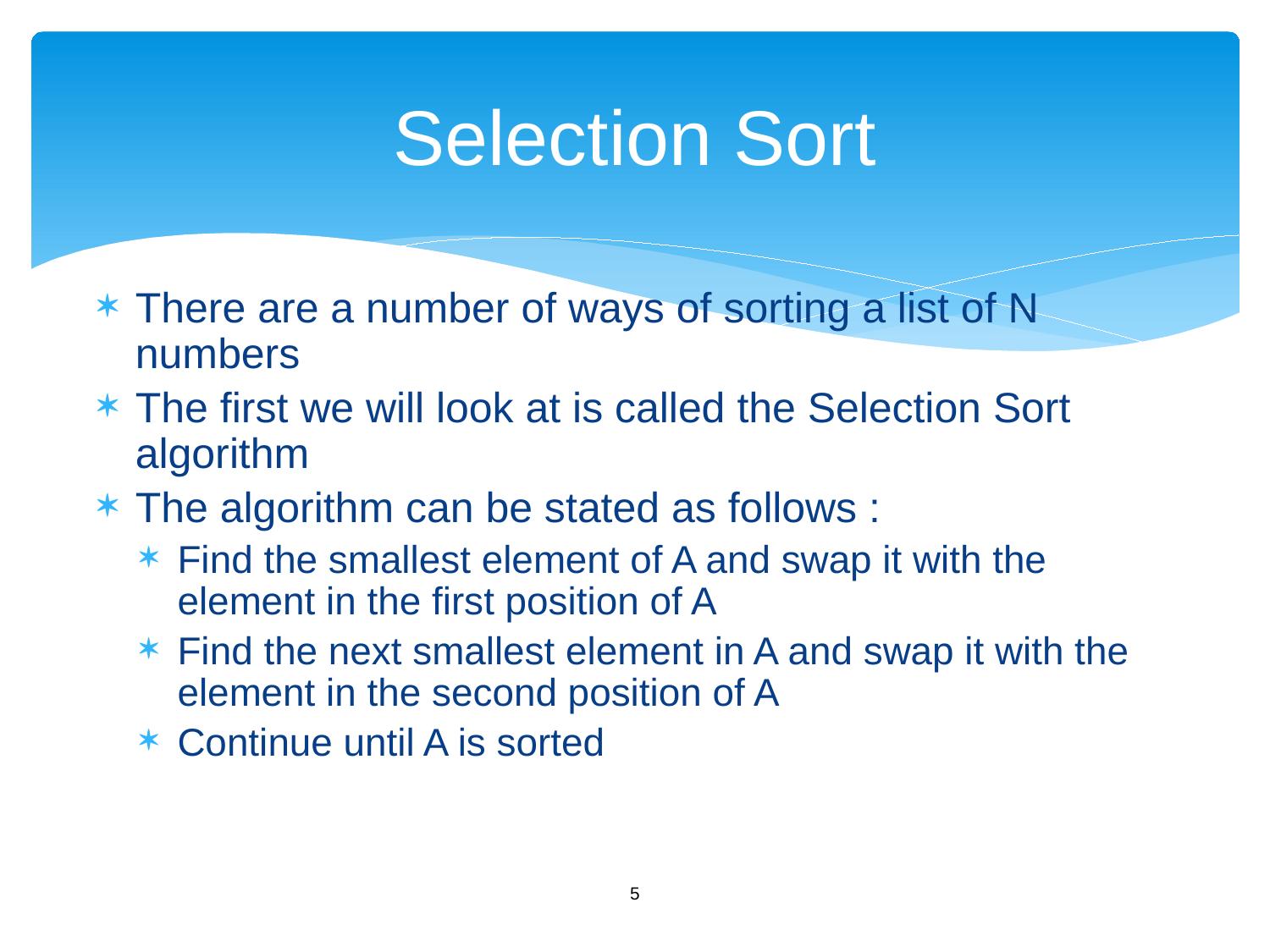

# Selection Sort
There are a number of ways of sorting a list of N numbers
The first we will look at is called the Selection Sort algorithm
The algorithm can be stated as follows :
Find the smallest element of A and swap it with the element in the first position of A
Find the next smallest element in A and swap it with the element in the second position of A
Continue until A is sorted
5